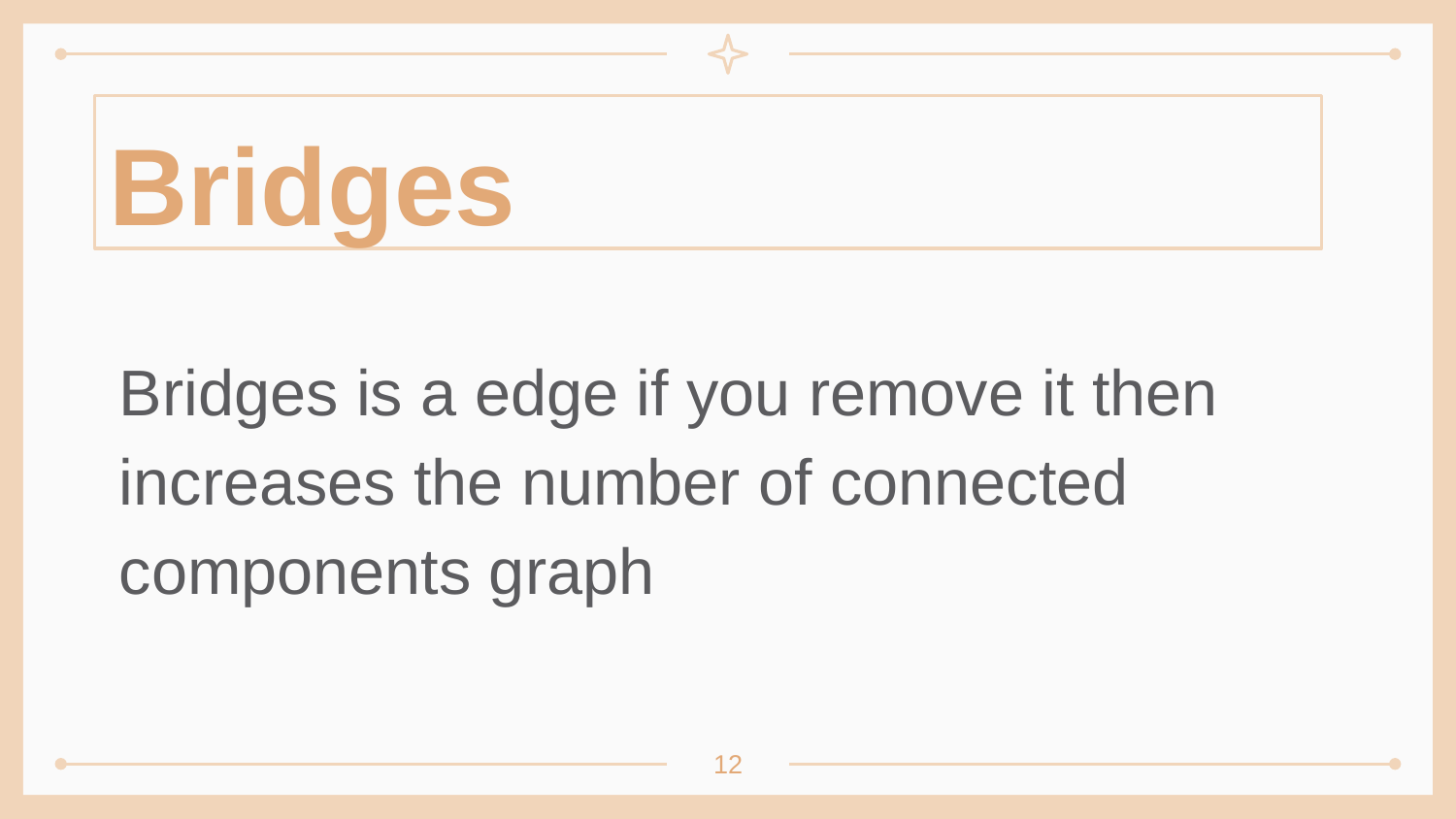

Bridges
Bridges is a edge if you remove it then increases the number of connected components graph
12